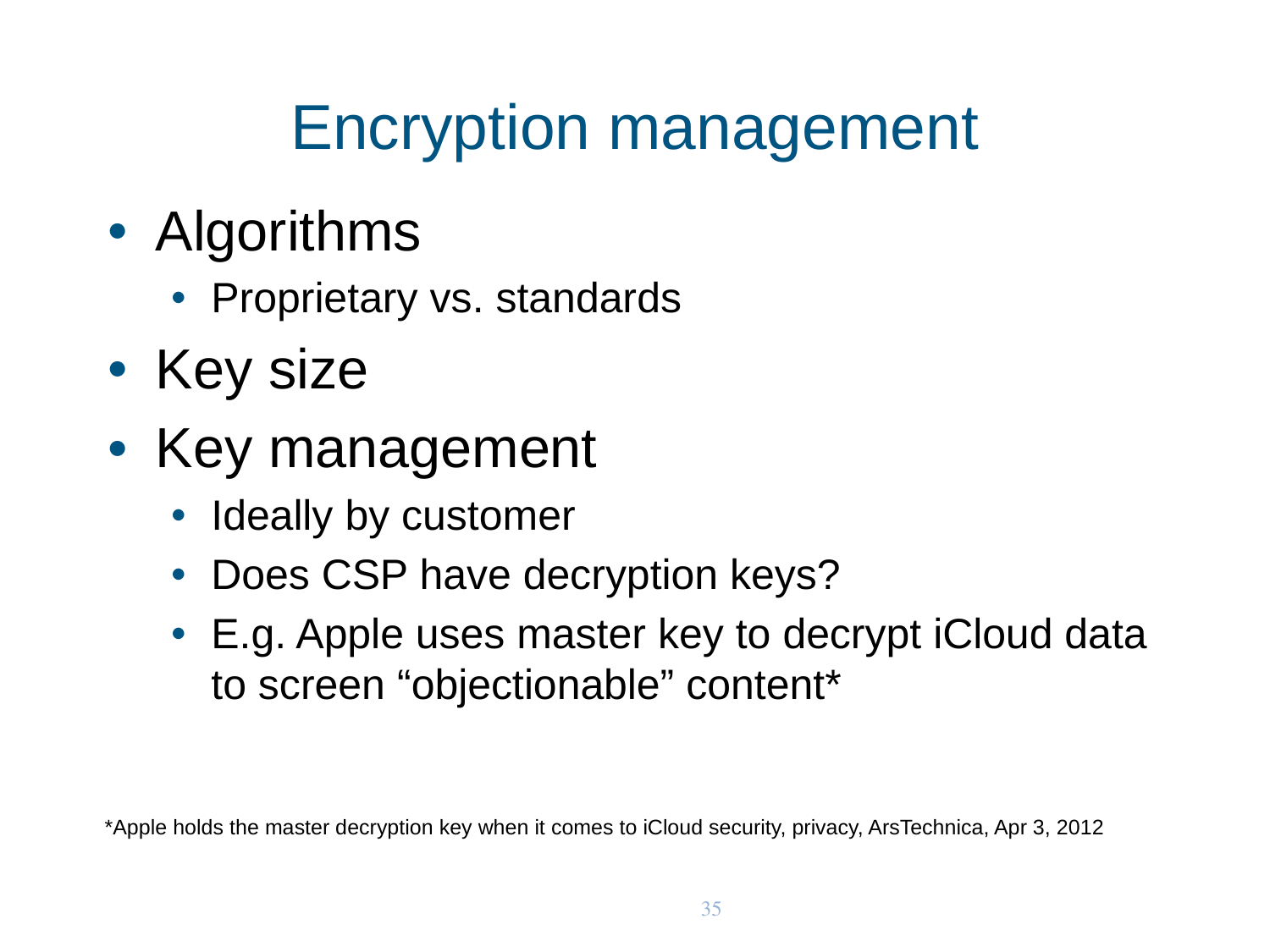

# Encryption management
Algorithms
Proprietary vs. standards
Key size
Key management
Ideally by customer
Does CSP have decryption keys?
E.g. Apple uses master key to decrypt iCloud data to screen “objectionable” content*
*Apple holds the master decryption key when it comes to iCloud security, privacy, ArsTechnica, Apr 3, 2012